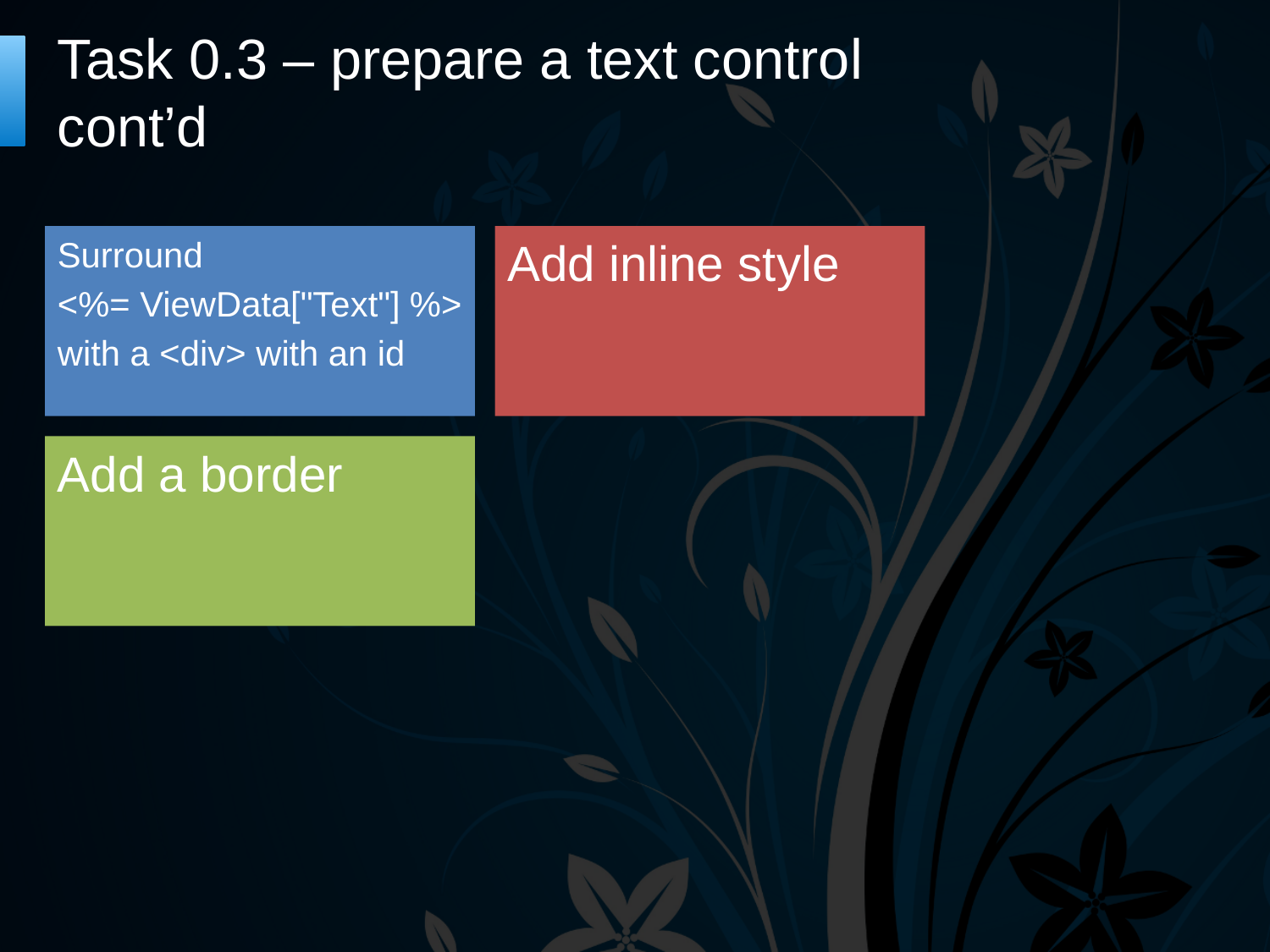

# Task 0.3 – prepare a text control cont’d
Surround
<%= ViewData["Text"] %>
with a <div> with an id
Add inline style
Add a border